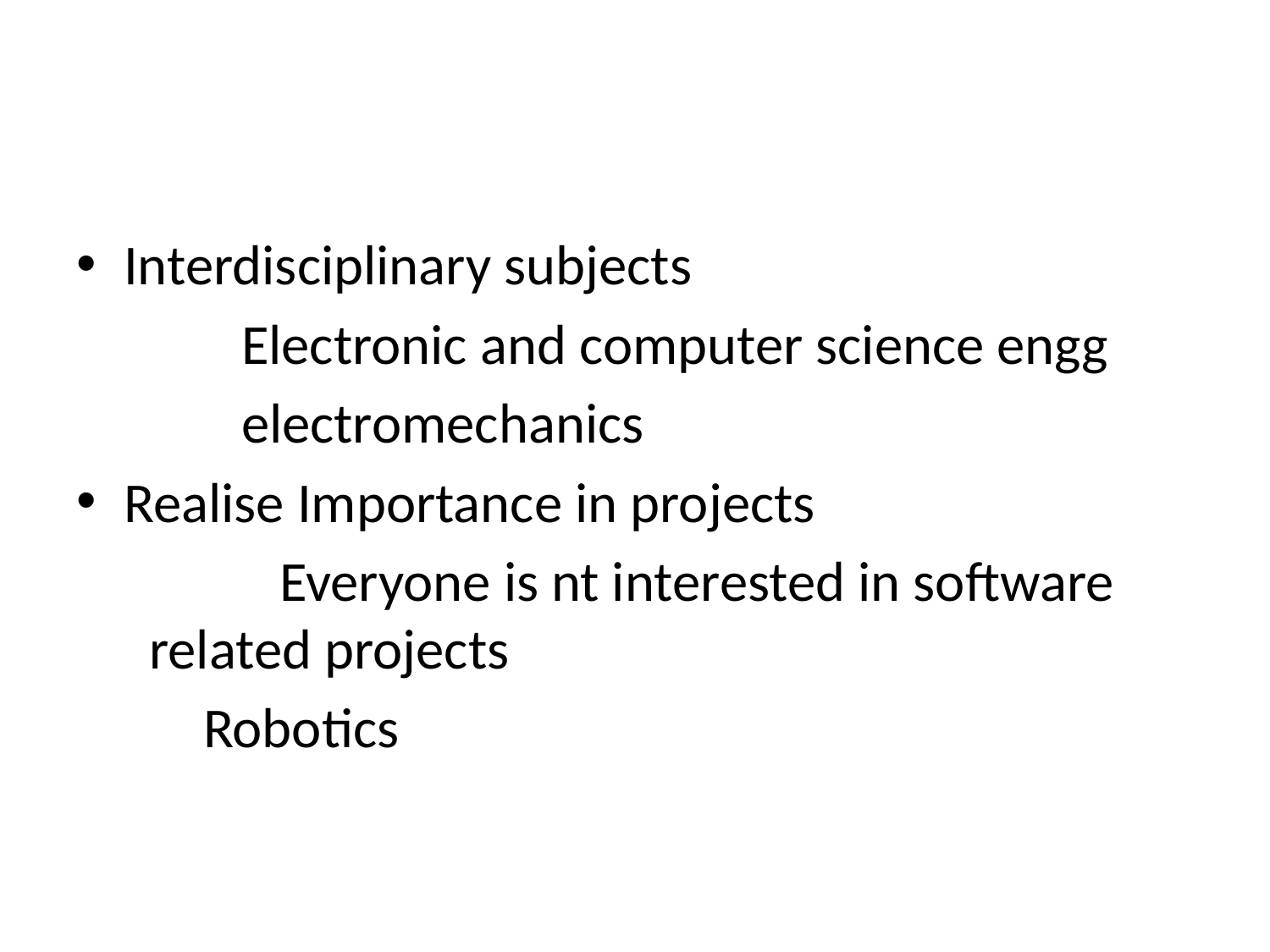

#
Interdisciplinary subjects
             Electronic and computer science engg
             electromechanics
Realise Importance in projects
                Everyone is nt interested in software         related projects
          Robotics